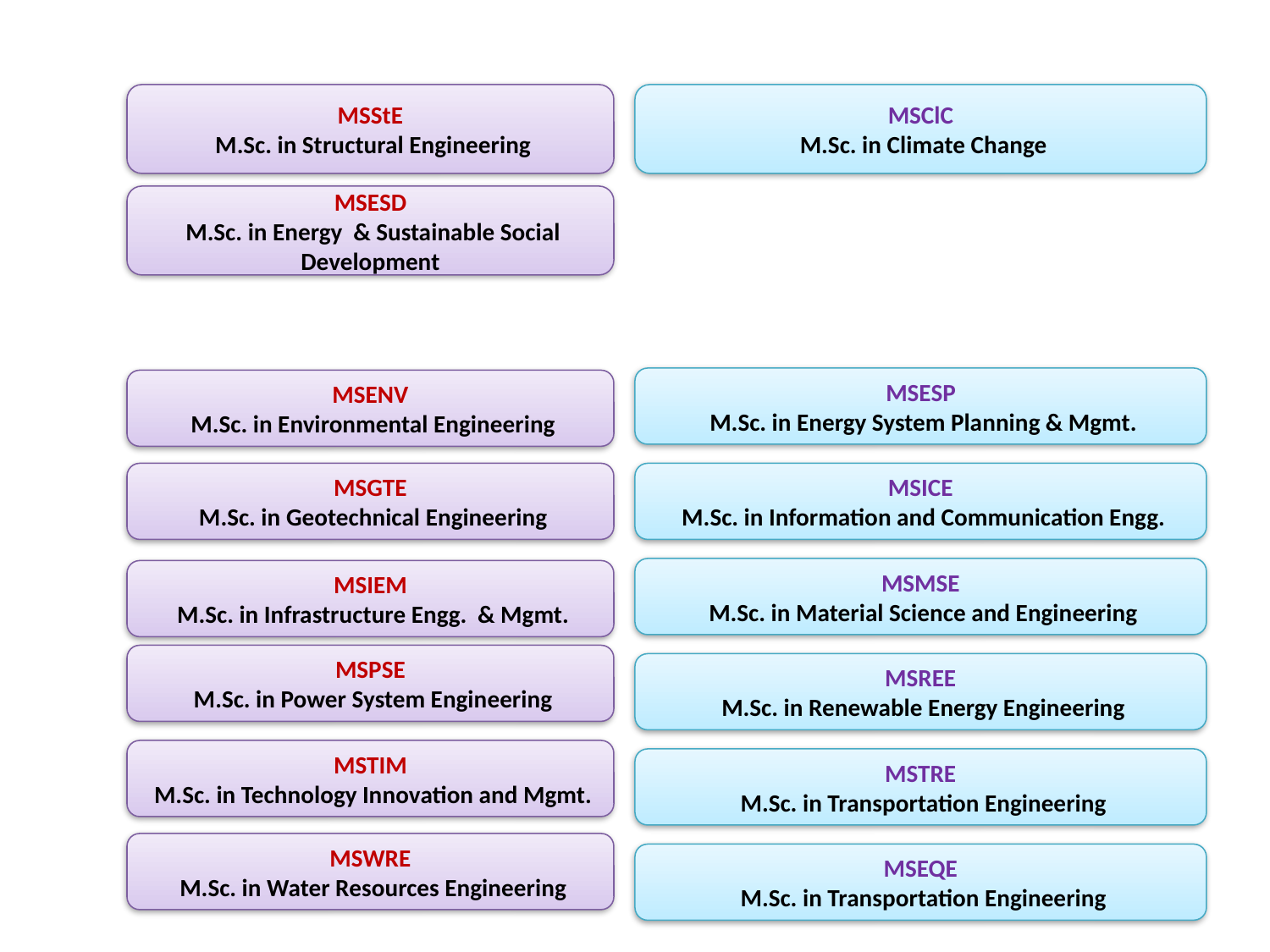

MSStE
 M.Sc. in Structural Engineering
MSClC
 M.Sc. in Climate Change
MSESD
 M.Sc. in Energy  & Sustainable Social Development
MSESP
 M.Sc. in Energy System Planning & Mgmt.
MSENV
 M.Sc. in Environmental Engineering
MSGTE
 M.Sc. in Geotechnical Engineering
MSICE
 M.Sc. in Information and Communication Engg.
MSMSE
 M.Sc. in Material Science and Engineering
MSIEM
 M.Sc. in Infrastructure Engg.  & Mgmt.
MSPSE
 M.Sc. in Power System Engineering
MSREE
 M.Sc. in Renewable Energy Engineering
MSTIM
 M.Sc. in Technology Innovation and Mgmt.
MSTRE
 M.Sc. in Transportation Engineering
MSWRE
 M.Sc. in Water Resources Engineering
MSEQE
 M.Sc. in Transportation Engineering